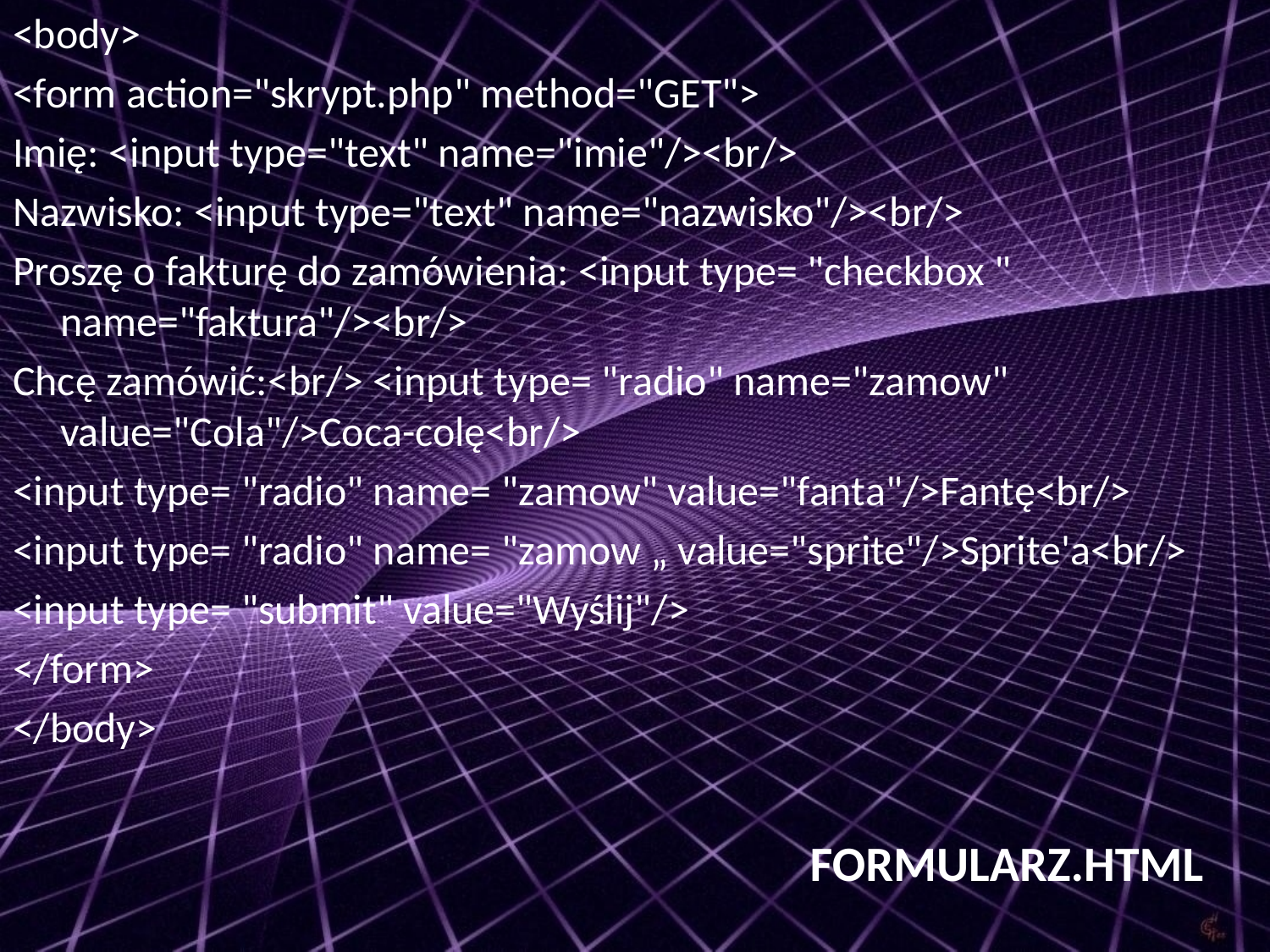

<body>
<form action="skrypt.php" method="GET">
Imię: <input type="text" name="imie"/><br/>
Nazwisko: <input type="text" name="nazwisko"/><br/>
Proszę o fakturę do zamówienia: <input type= "checkbox " name="faktura"/><br/>
Chcę zamówić:<br/> <input type= "radio" name="zamow" value="Cola"/>Coca-colę<br/>
<input type= "radio" name= "zamow" value="fanta"/>Fantę<br/>
<input type= "radio" name= "zamow „ value="sprite"/>Sprite'a<br/>
<input type= "submit" value="Wyślij"/>
</form>
</body>
FORMULARZ.HTML